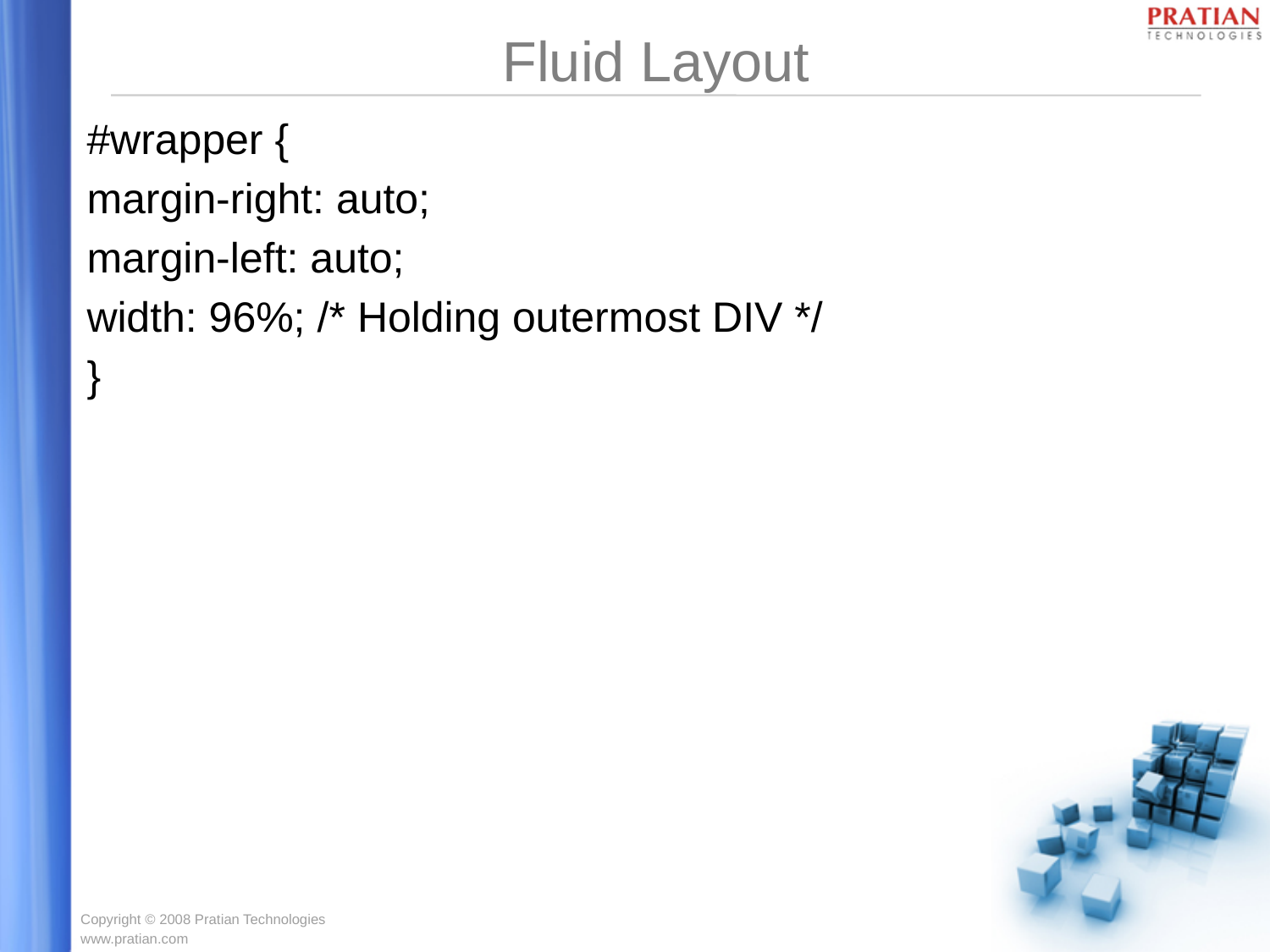

# Fluid Layout
#wrapper {
margin-right: auto;
margin-left: auto;
width: 96%; /* Holding outermost DIV */
}